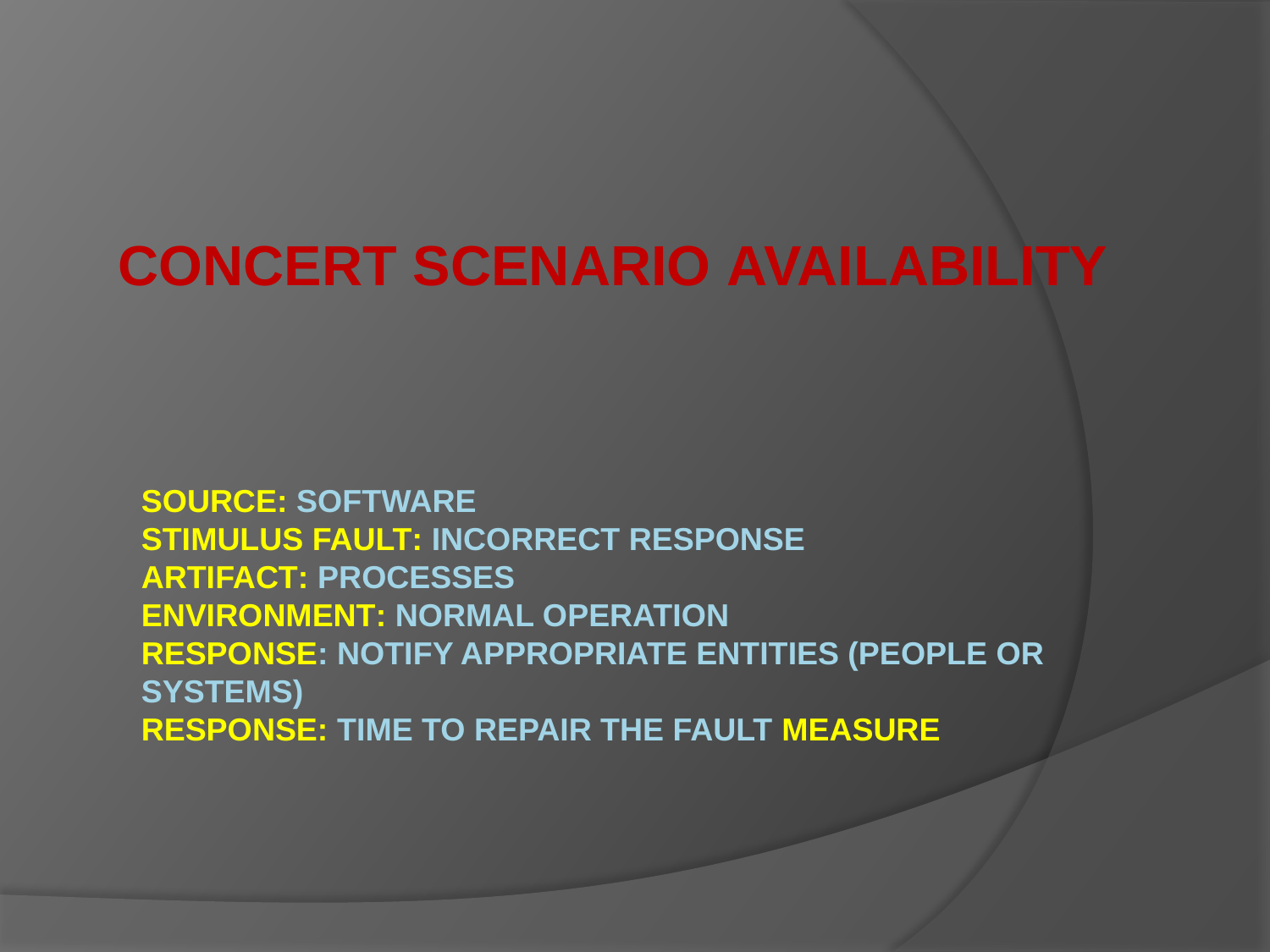

Concert scenario Availability

# Source: software Stimulus Fault: incorrect response Artifact: processes Environment: Normal operation Response: notify appropriate entities (people or systems) Response: Time to repair the fault Measure